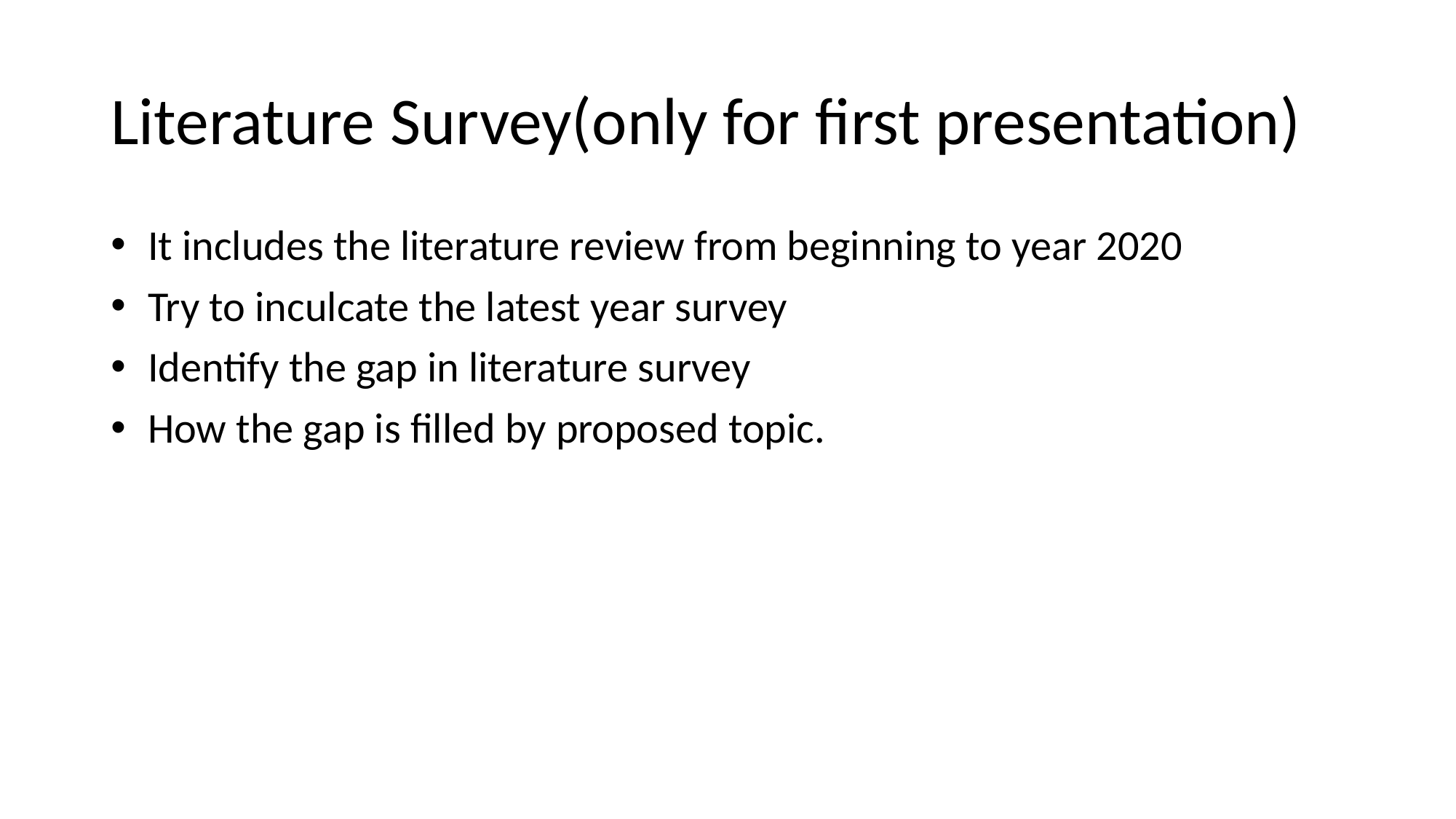

# Literature Survey(only for first presentation)
 It includes the literature review from beginning to year 2020
 Try to inculcate the latest year survey
 Identify the gap in literature survey
 How the gap is filled by proposed topic.